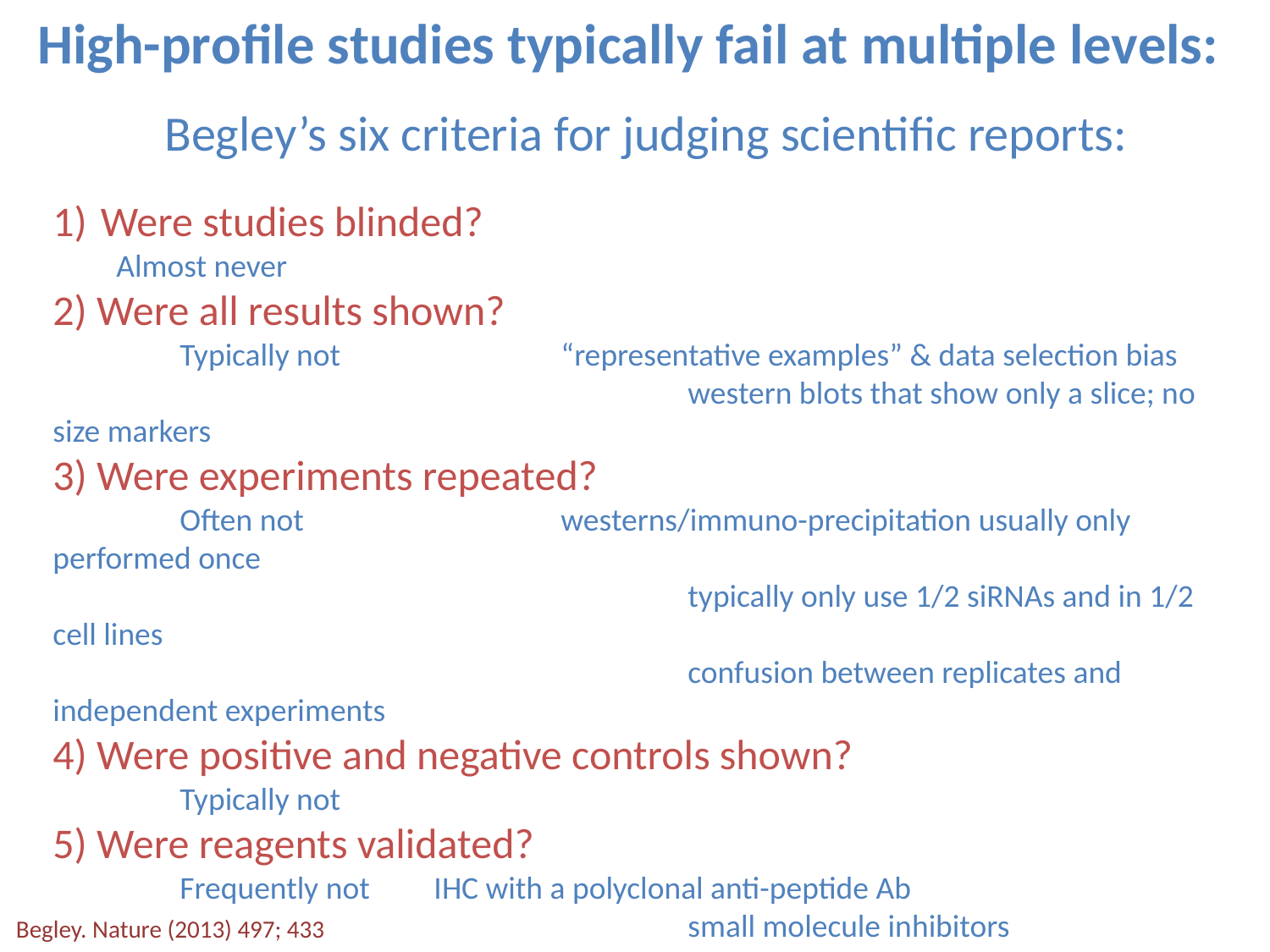

# High-profile studies typically fail at multiple levels:
Begley’s six criteria for judging scientific reports:
Were studies blinded?
Almost never
2) Were all results shown?
	Typically not 		“representative examples” & data selection bias
					western blots that show only a slice; no size markers
3) Were experiments repeated?
	Often not			westerns/immuno-precipitation usually only performed once
					typically only use 1/2 siRNAs and in 1/2 cell lines
					confusion between replicates and independent experiments
4) Were positive and negative controls shown?
	Typically not
5) Were reagents validated?
	Frequently not  	IHC with a polyclonal anti-peptide Ab
					small molecule inhibitors
6) Was the analysis appropriate (e.g. cell growth/statistical tests)?
	Typically not
Begley. Nature (2013) 497; 433